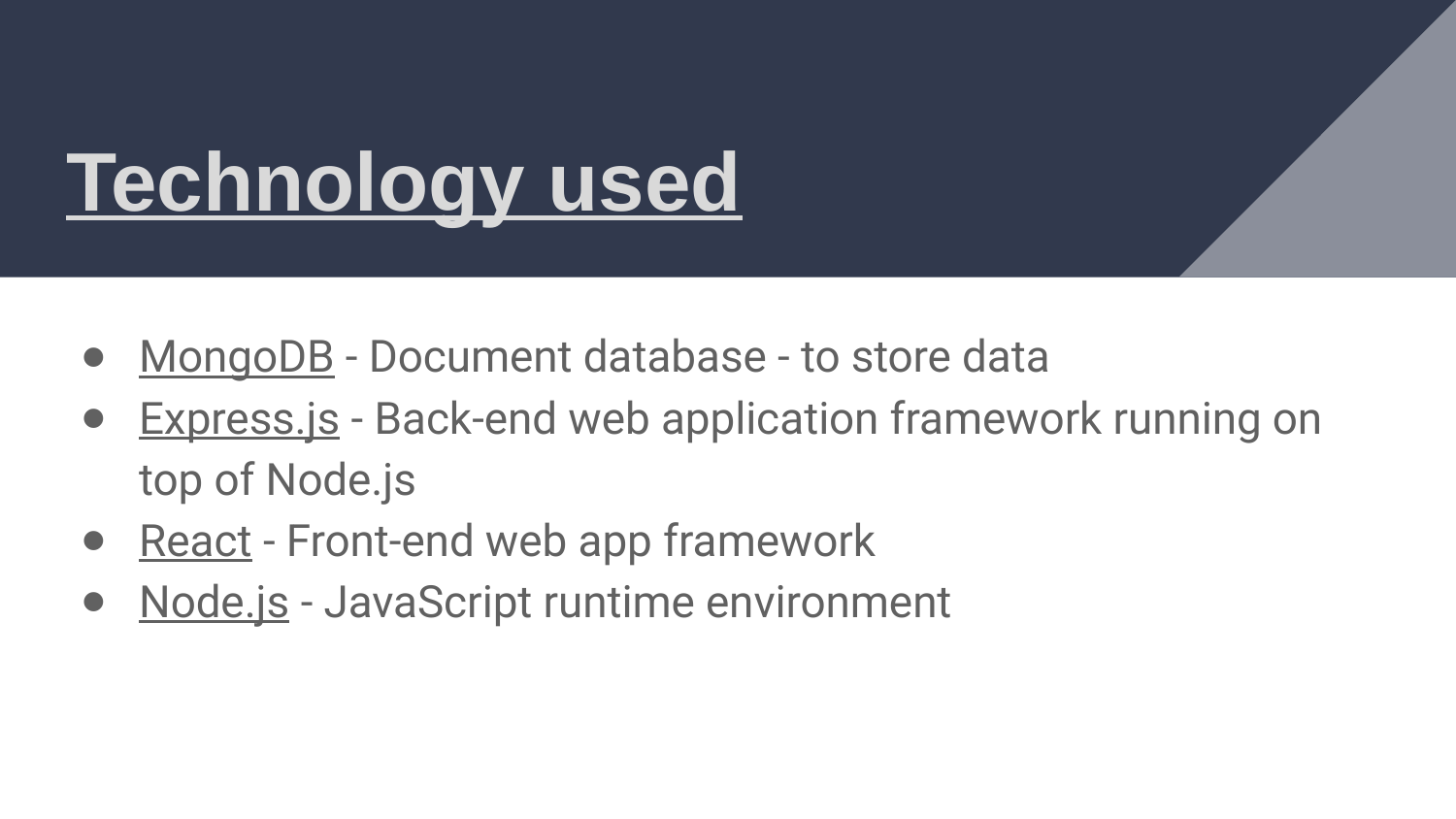

# Technology used
MongoDB - Document database - to store data
Express.js - Back-end web application framework running on top of Node.js
React - Front-end web app framework
Node.js - JavaScript runtime environment